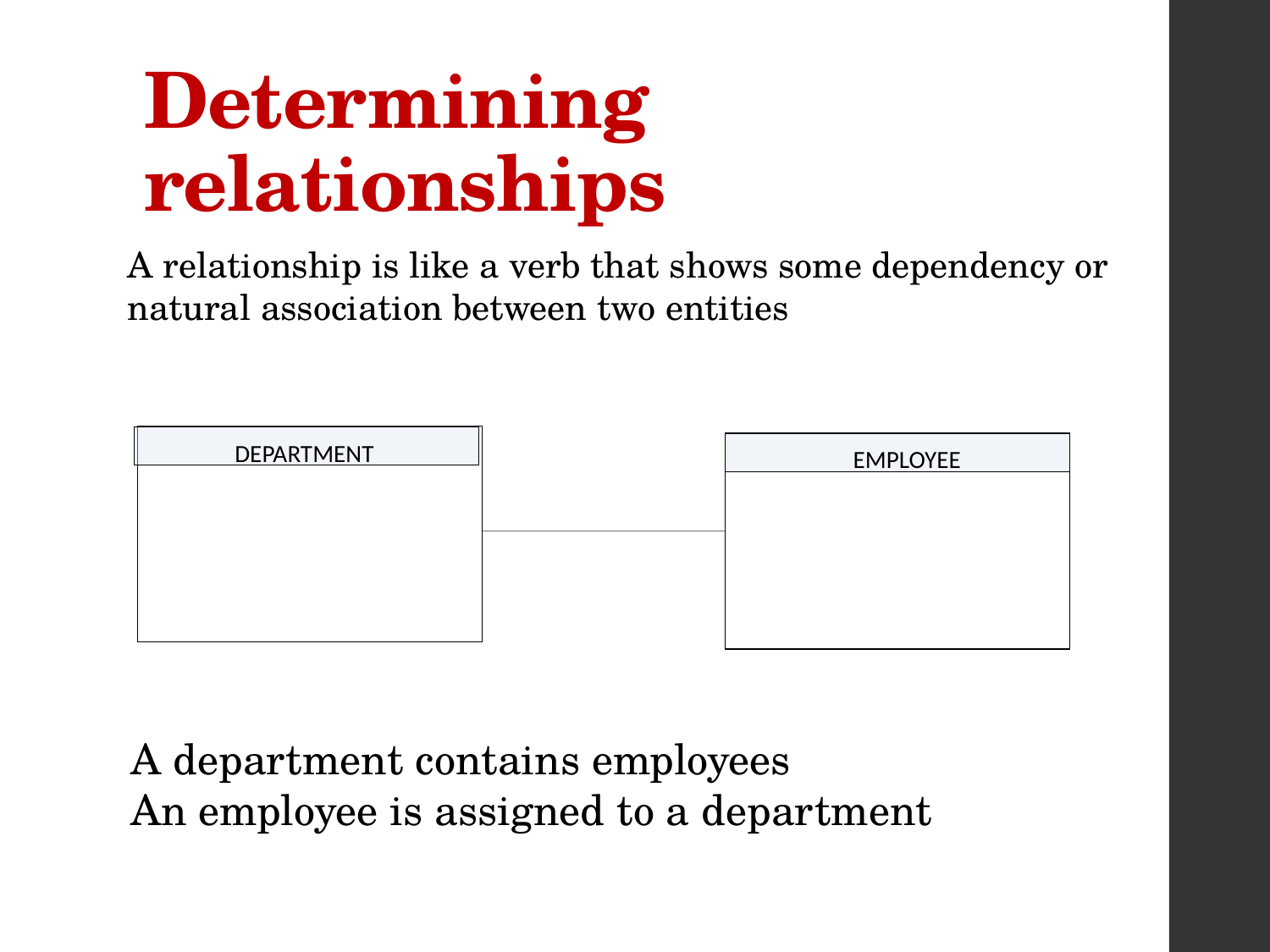

# Determining relationships
A relationship is like a verb that shows some dependency or natural association between two entities

                DEPARTMENT

                     EMPLOYEE
A department contains employees
An employee is assigned to a department